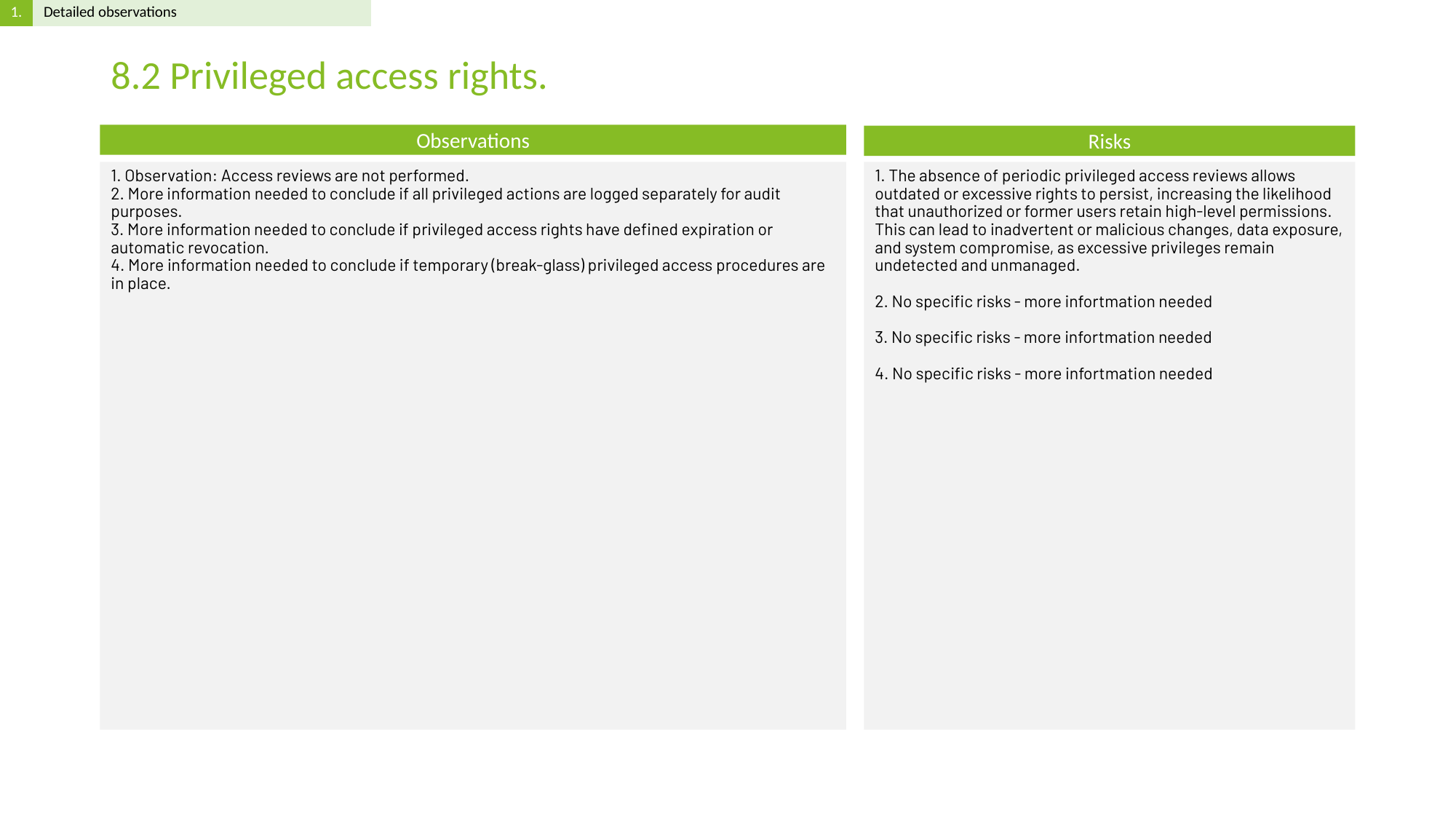

# 8.2 Privileged access rights.
1. Observation: Access reviews are not performed.
2. More information needed to conclude if all privileged actions are logged separately for audit purposes.
3. More information needed to conclude if privileged access rights have defined expiration or automatic revocation.
4. More information needed to conclude if temporary (break-glass) privileged access procedures are in place.
1. The absence of periodic privileged access reviews allows outdated or excessive rights to persist, increasing the likelihood that unauthorized or former users retain high-level permissions. This can lead to inadvertent or malicious changes, data exposure, and system compromise, as excessive privileges remain undetected and unmanaged.

2. No specific risks - more infortmation needed

3. No specific risks - more infortmation needed

4. No specific risks - more infortmation needed